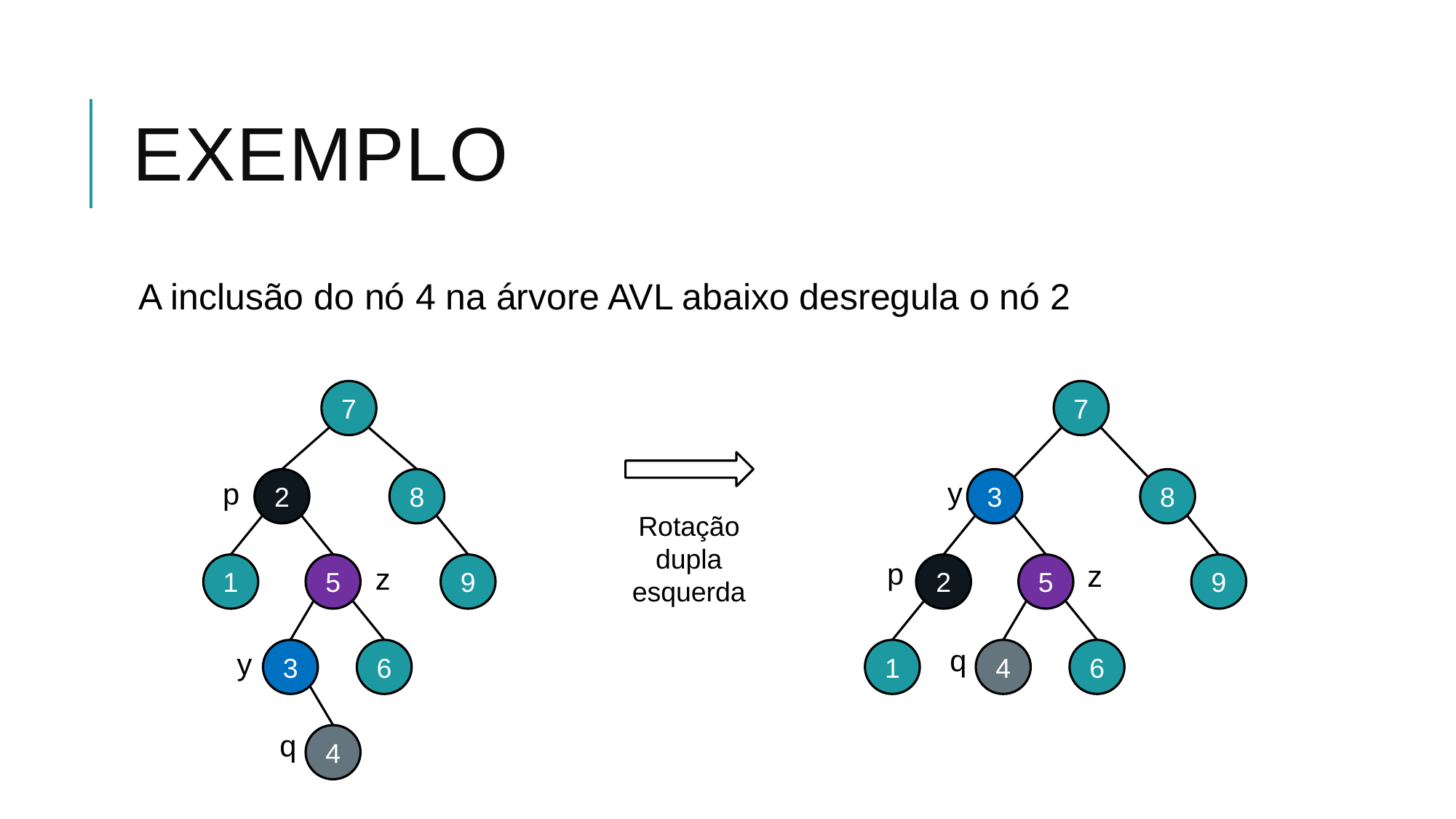

# Exemplo
A inclusão do nó 4 na árvore AVL abaixo desregula o nó 2
7
7

y
p
2
8
3
8
Rotação
dupla
esquerda
p
z
1
5
z
9
2
5
9
q
y
3
6
1
4
6
q
4